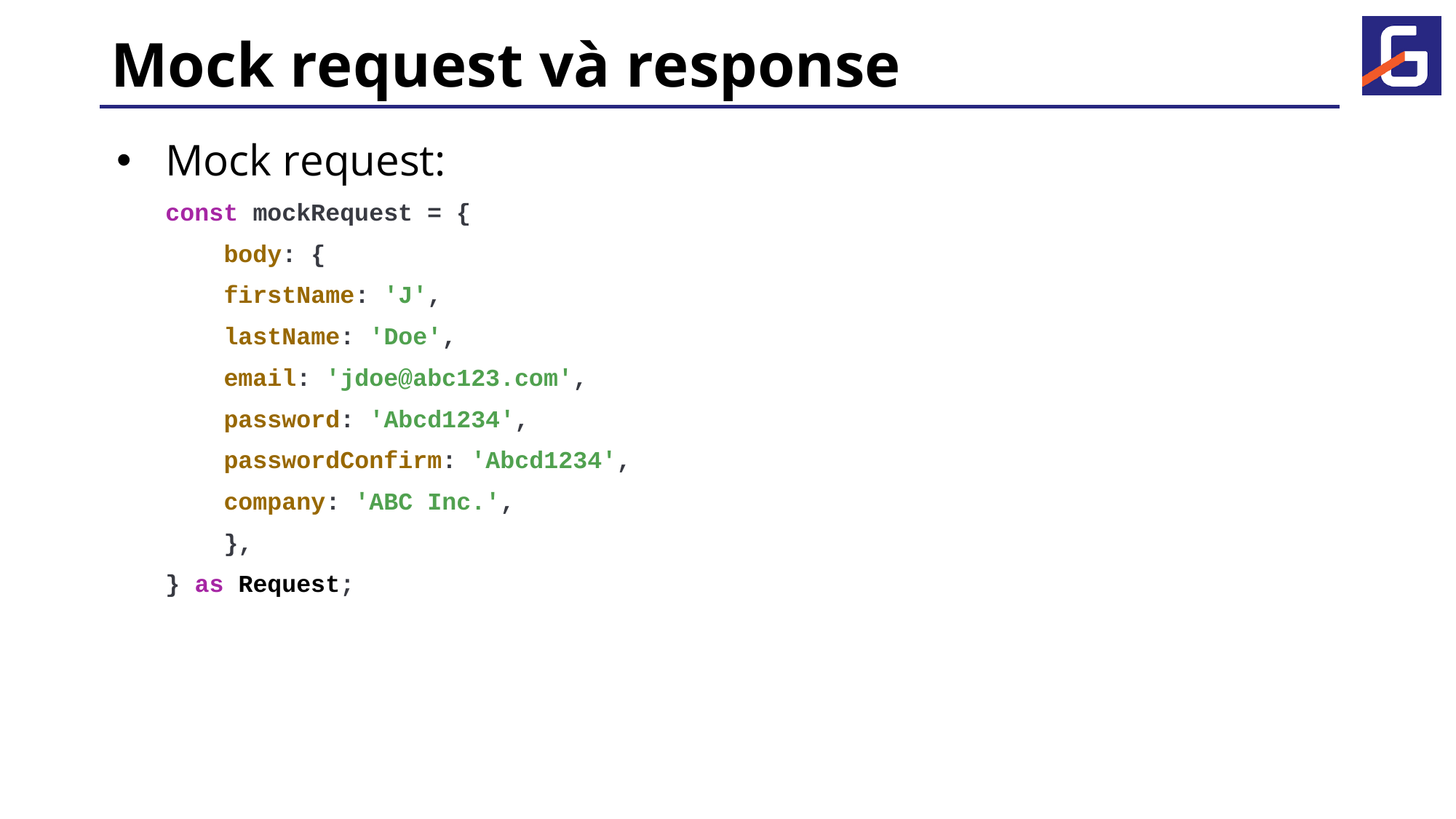

# Mock request và response
Mock request:
const mockRequest = {
    body: {
    firstName: 'J',
    lastName: 'Doe',
    email: 'jdoe@abc123.com',
    password: 'Abcd1234',
    passwordConfirm: 'Abcd1234',
    company: 'ABC Inc.',
    },
} as Request;